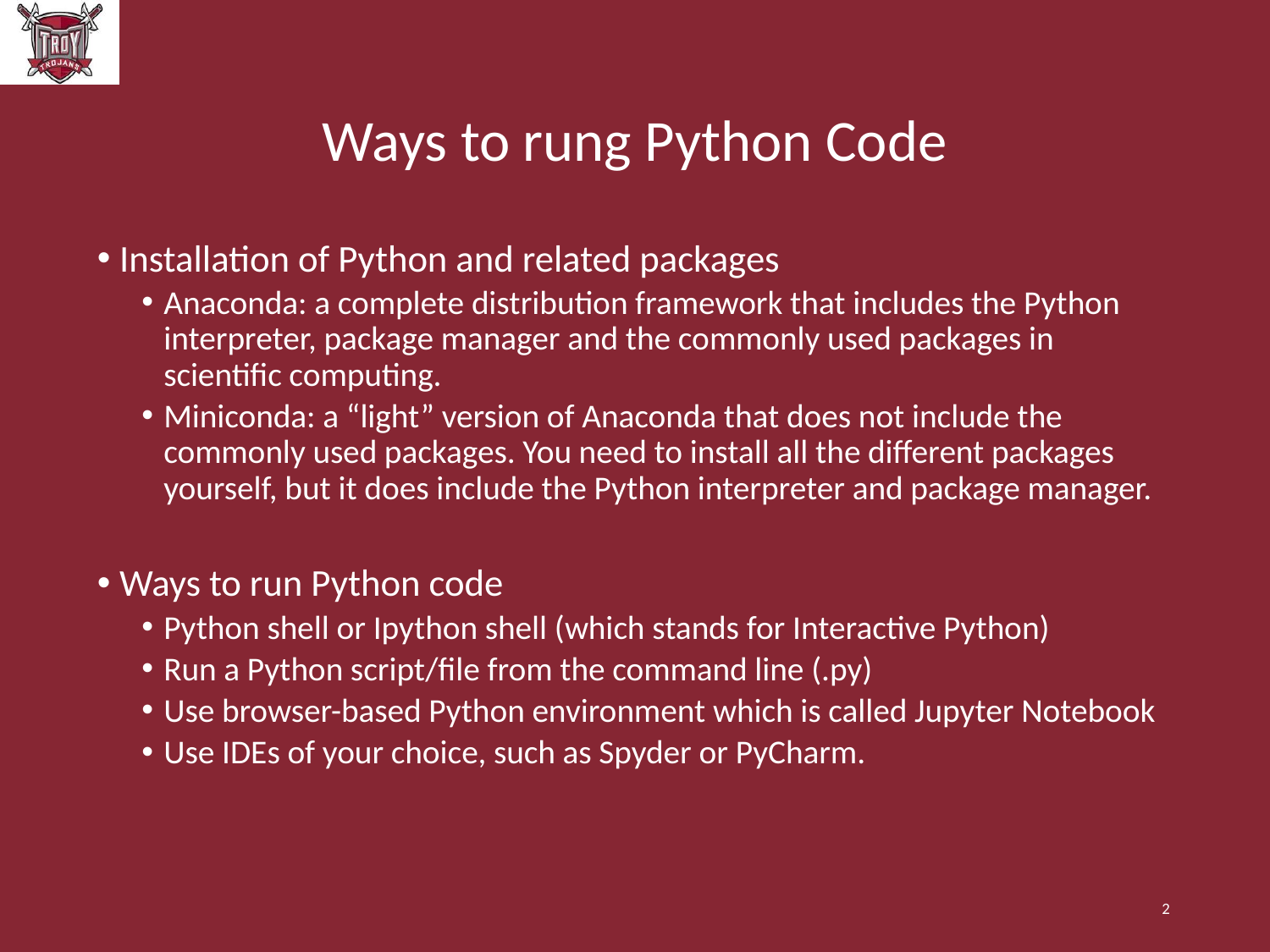

# Ways to rung Python Code
Installation of Python and related packages
Anaconda: a complete distribution framework that includes the Python interpreter, package manager and the commonly used packages in scientific computing.
Miniconda: a “light” version of Anaconda that does not include the commonly used packages. You need to install all the different packages yourself, but it does include the Python interpreter and package manager.

Ways to run Python code
Python shell or Ipython shell (which stands for Interactive Python)
Run a Python script/file from the command line (.py)
Use browser-based Python environment which is called Jupyter Notebook
Use IDEs of your choice, such as Spyder or PyCharm.

2